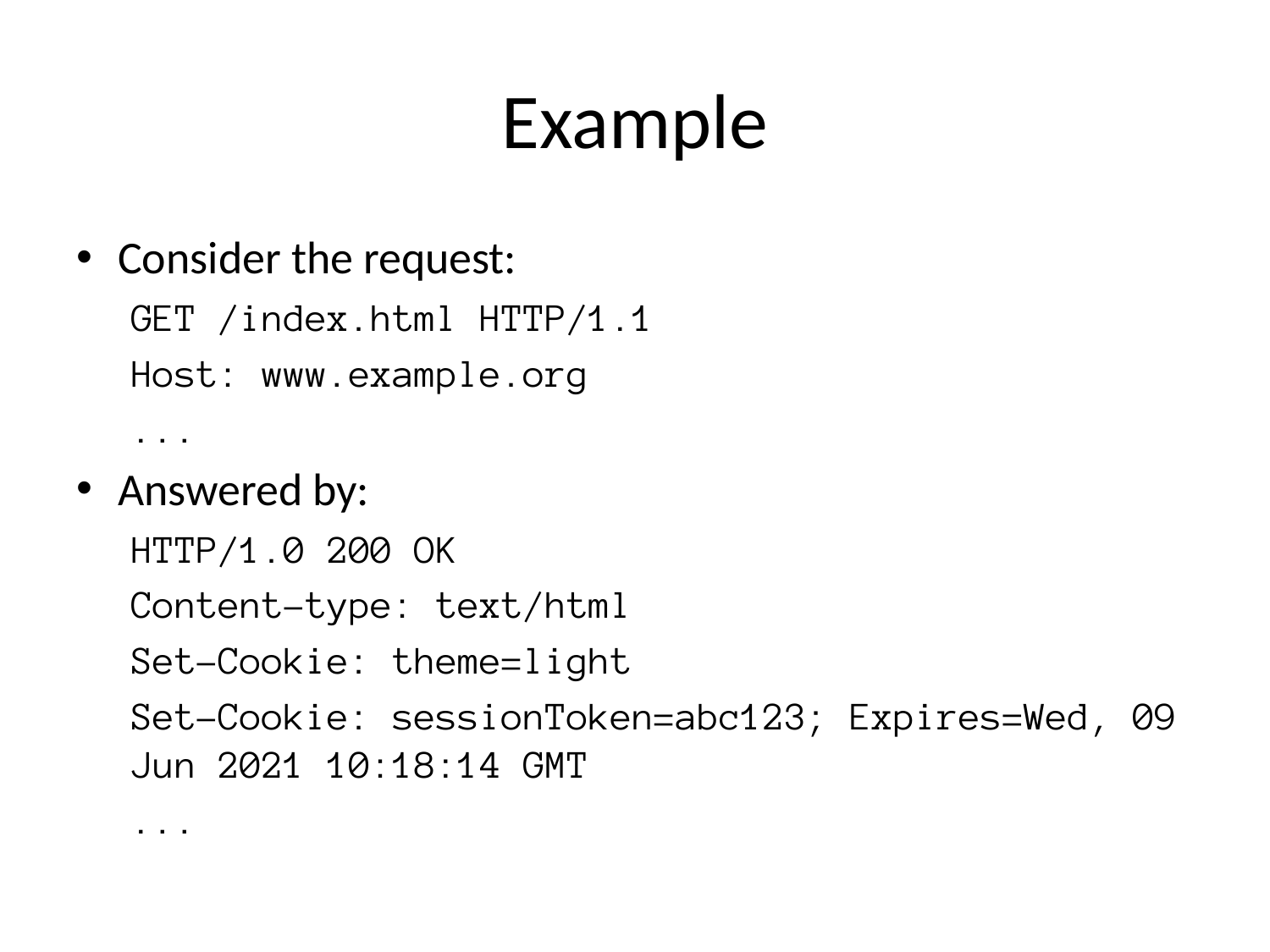

# Example
Consider the request:
GET /index.html HTTP/1.1
Host: www.example.org
...
Answered by:
HTTP/1.0 200 OK
Content-type: text/html
Set-Cookie: theme=light
Set-Cookie: sessionToken=abc123; Expires=Wed, 09 Jun 2021 10:18:14 GMT
...